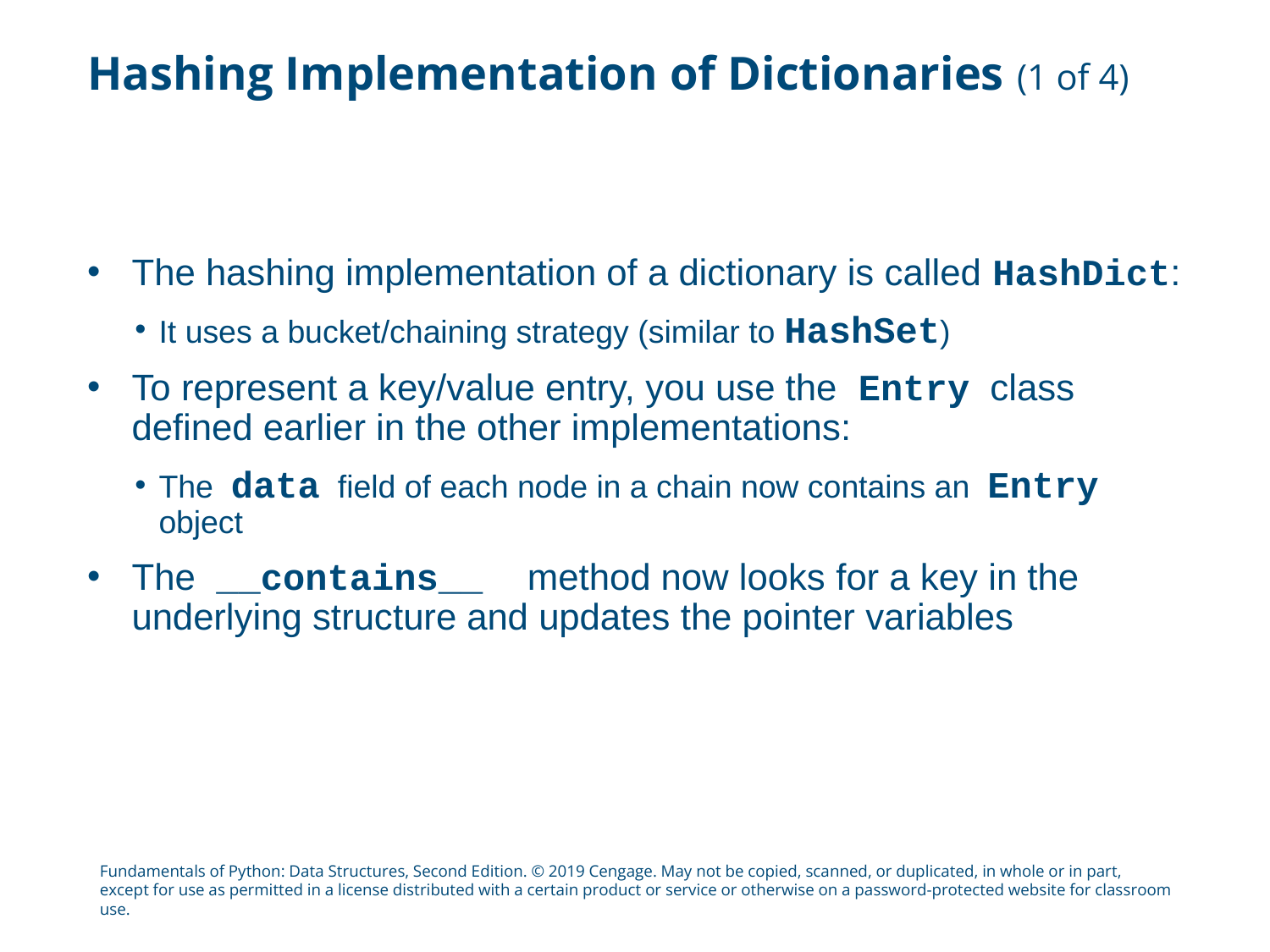

# Hashing Implementation of Dictionaries (1 of 4)
The hashing implementation of a dictionary is called HashDict:
It uses a bucket/chaining strategy (similar to HashSet)
To represent a key/value entry, you use the  Entry  class defined earlier in the other implementations:
The  data  field of each node in a chain now contains an  Entry  object
The  __contains__  method now looks for a key in the underlying structure and updates the pointer variables
Fundamentals of Python: Data Structures, Second Edition. © 2019 Cengage. May not be copied, scanned, or duplicated, in whole or in part, except for use as permitted in a license distributed with a certain product or service or otherwise on a password-protected website for classroom use.